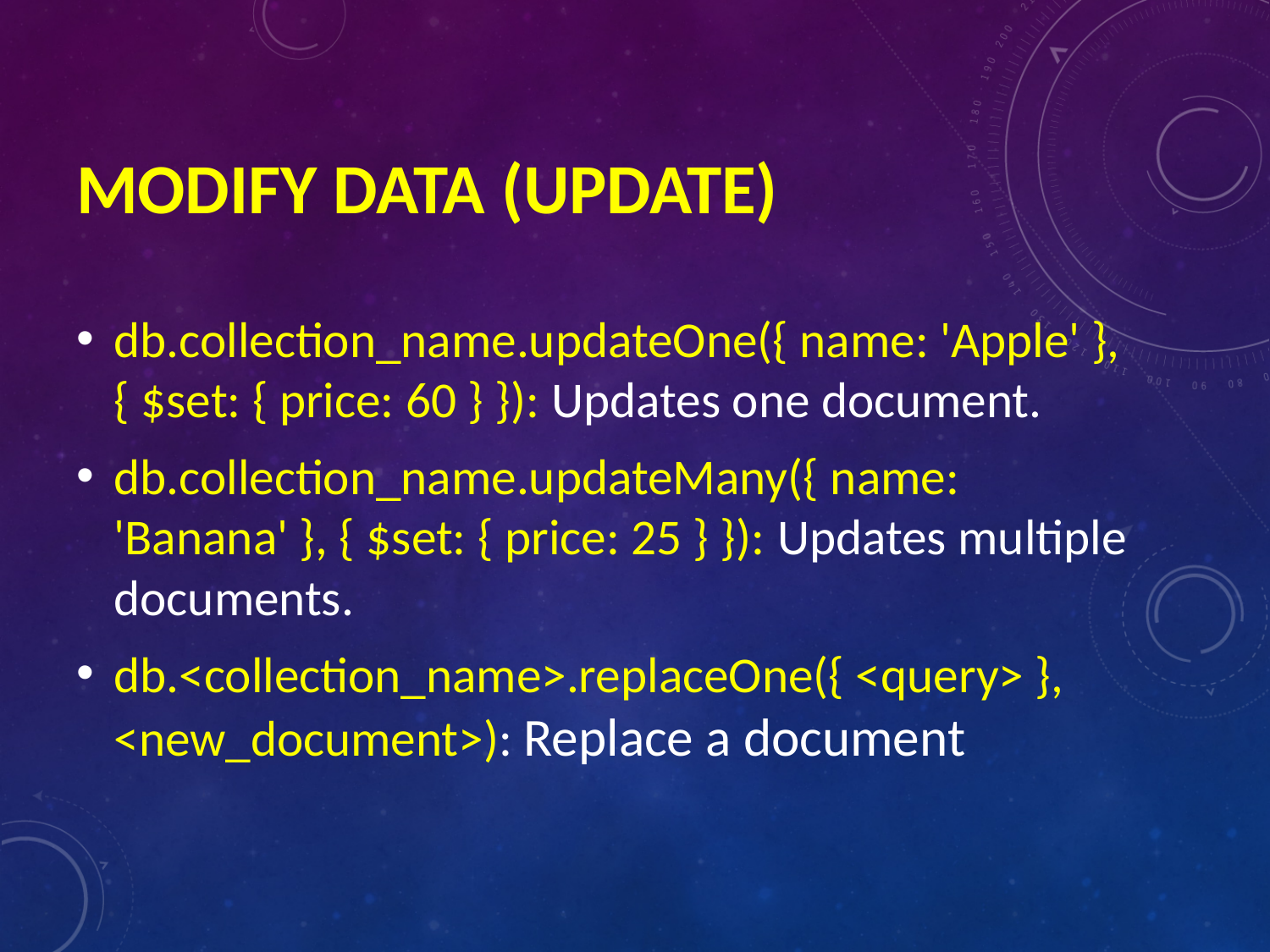

# Modify Data (Update)
db.collection_name.updateOne({ name: 'Apple' }, { $set: { price: 60 } }): Updates one document.
db.collection_name.updateMany({ name: 'Banana' }, { $set: { price: 25 } }): Updates multiple documents.
db.<collection_name>.replaceOne({ <query> }, <new_document>): Replace a document